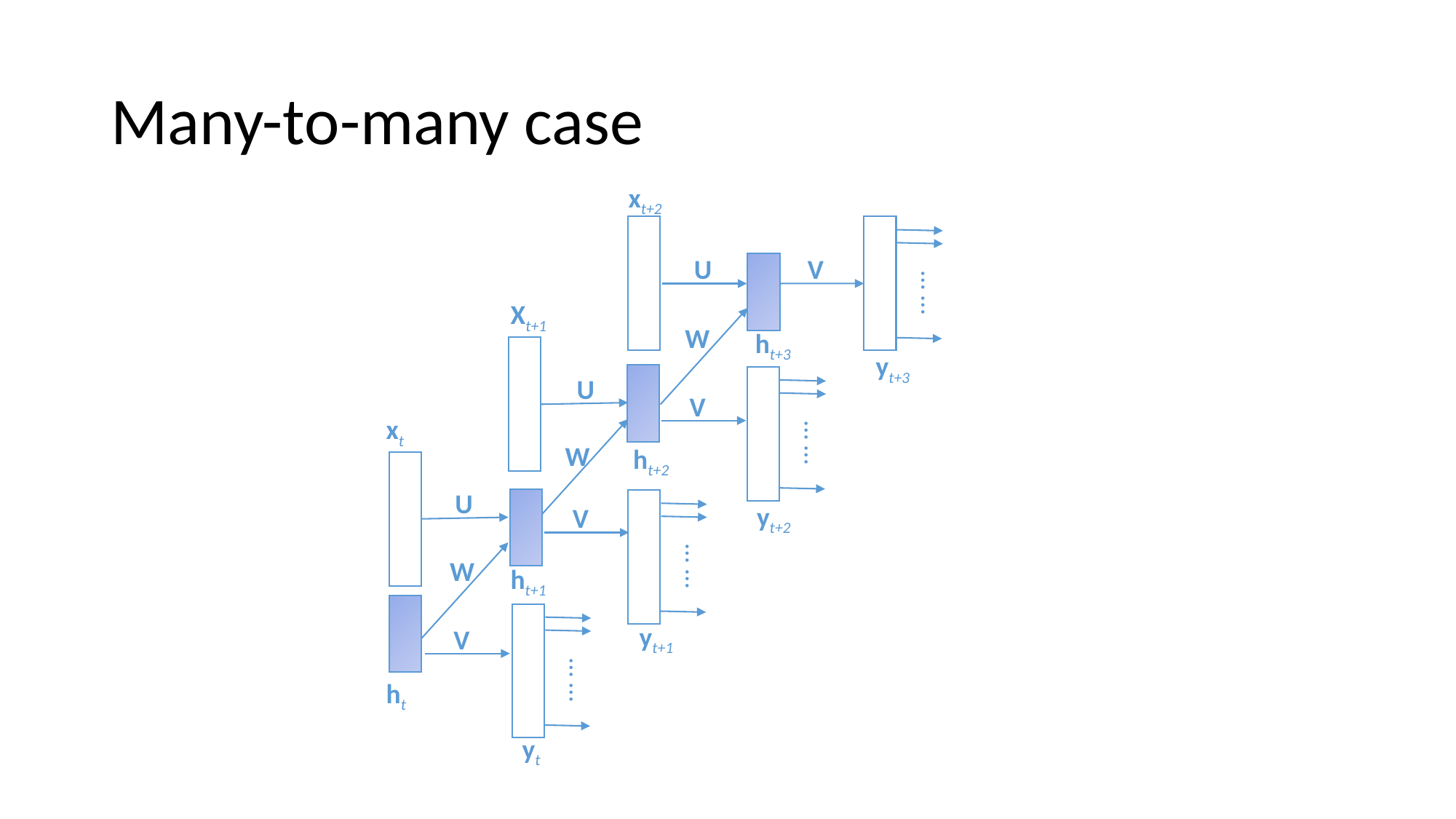

# Many-to-many case
xt+2

U
V

… …
Xt+1
W
ht+3

yt+3

U
V
xt
… …
W
ht+2

U

yt+2
V
… …
W
ht+1

yt+1
V
… …
ht
yt